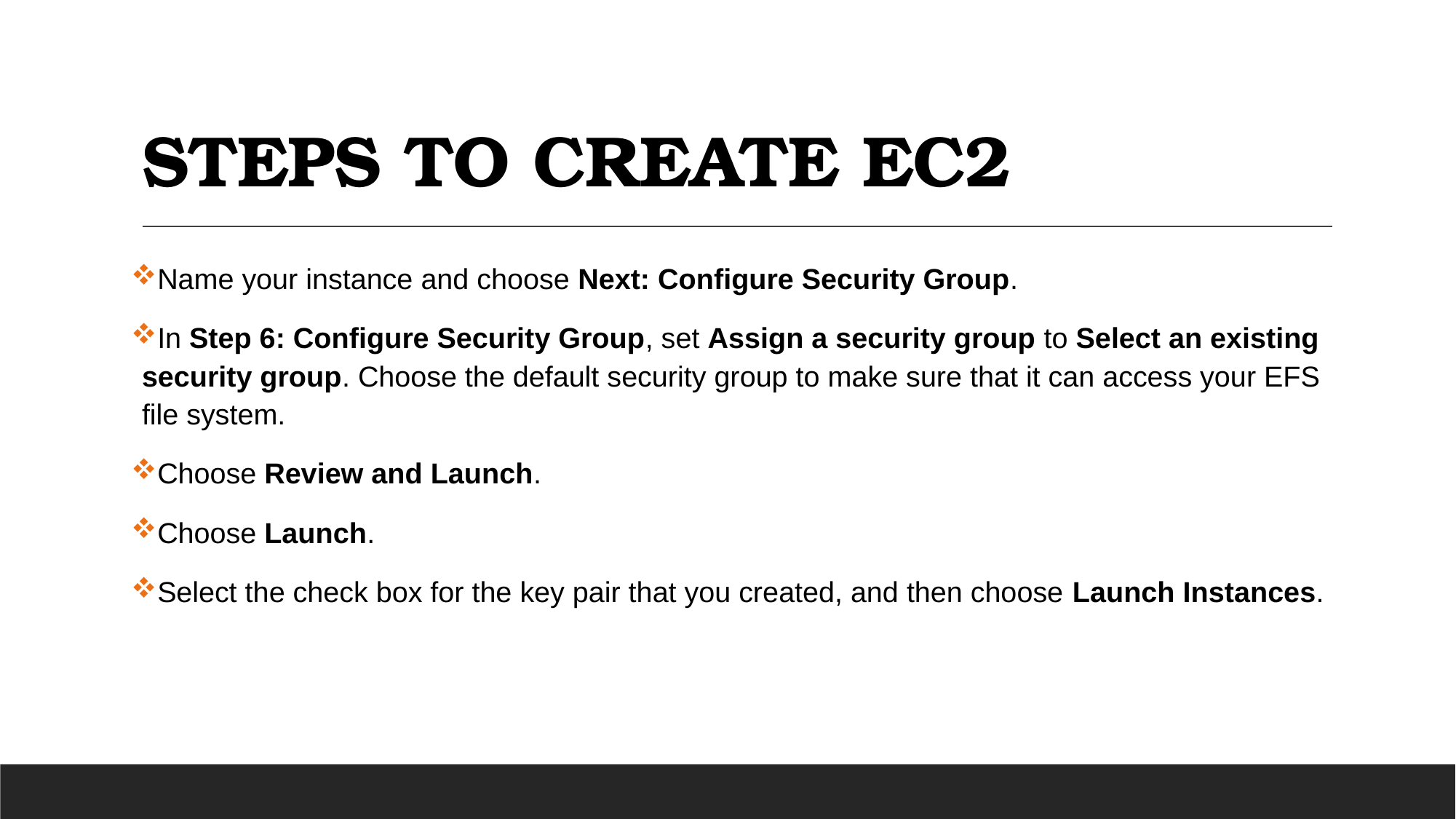

# STEPS TO CREATE EC2
Name your instance and choose Next: Configure Security Group.
In Step 6: Configure Security Group, set Assign a security group to Select an existing security group. Choose the default security group to make sure that it can access your EFS file system.
Choose Review and Launch.
Choose Launch.
Select the check box for the key pair that you created, and then choose Launch Instances.